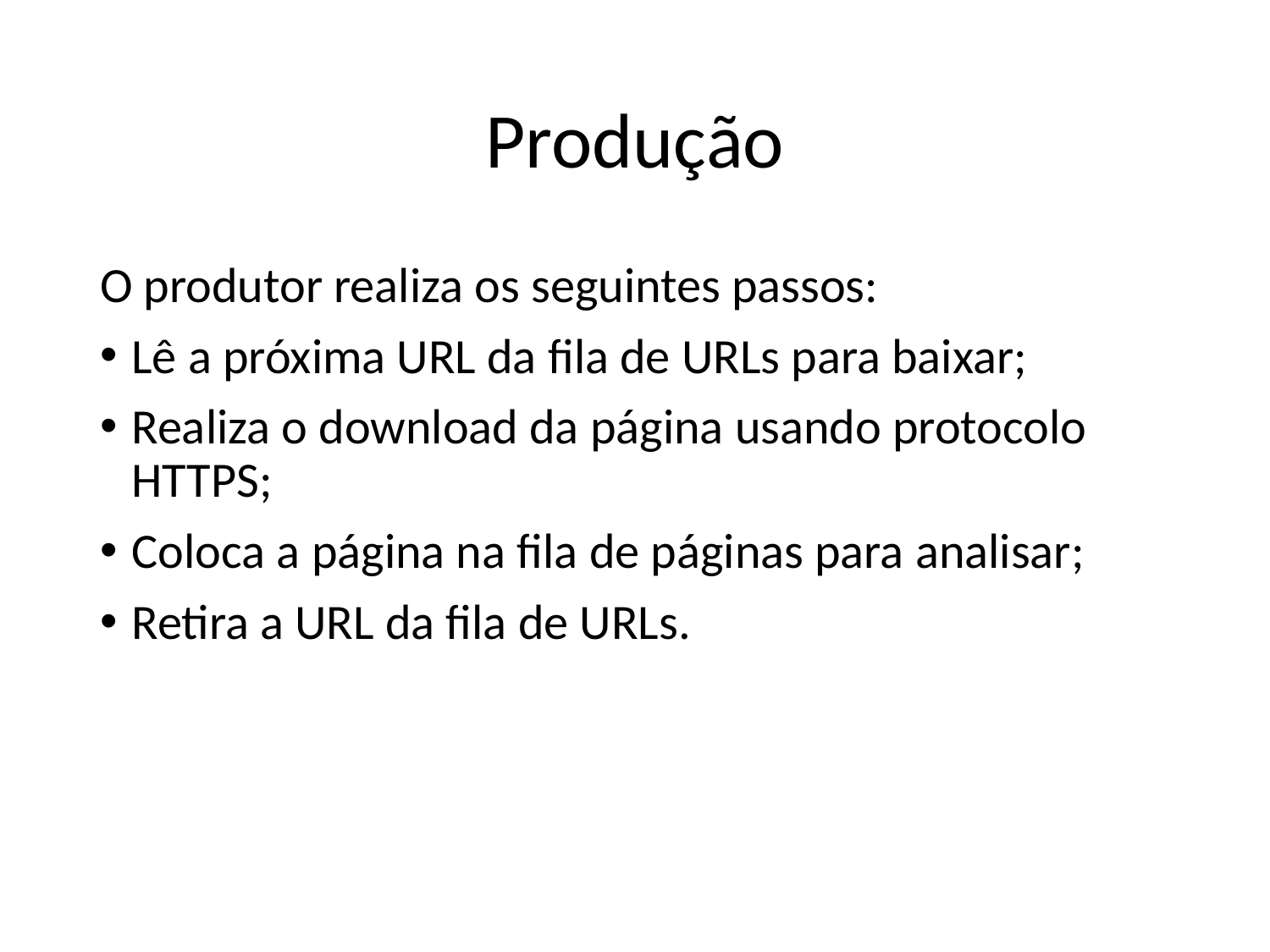

# Produção
O produtor realiza os seguintes passos:
Lê a próxima URL da fila de URLs para baixar;
Realiza o download da página usando protocolo HTTPS;
Coloca a página na fila de páginas para analisar;
Retira a URL da fila de URLs.